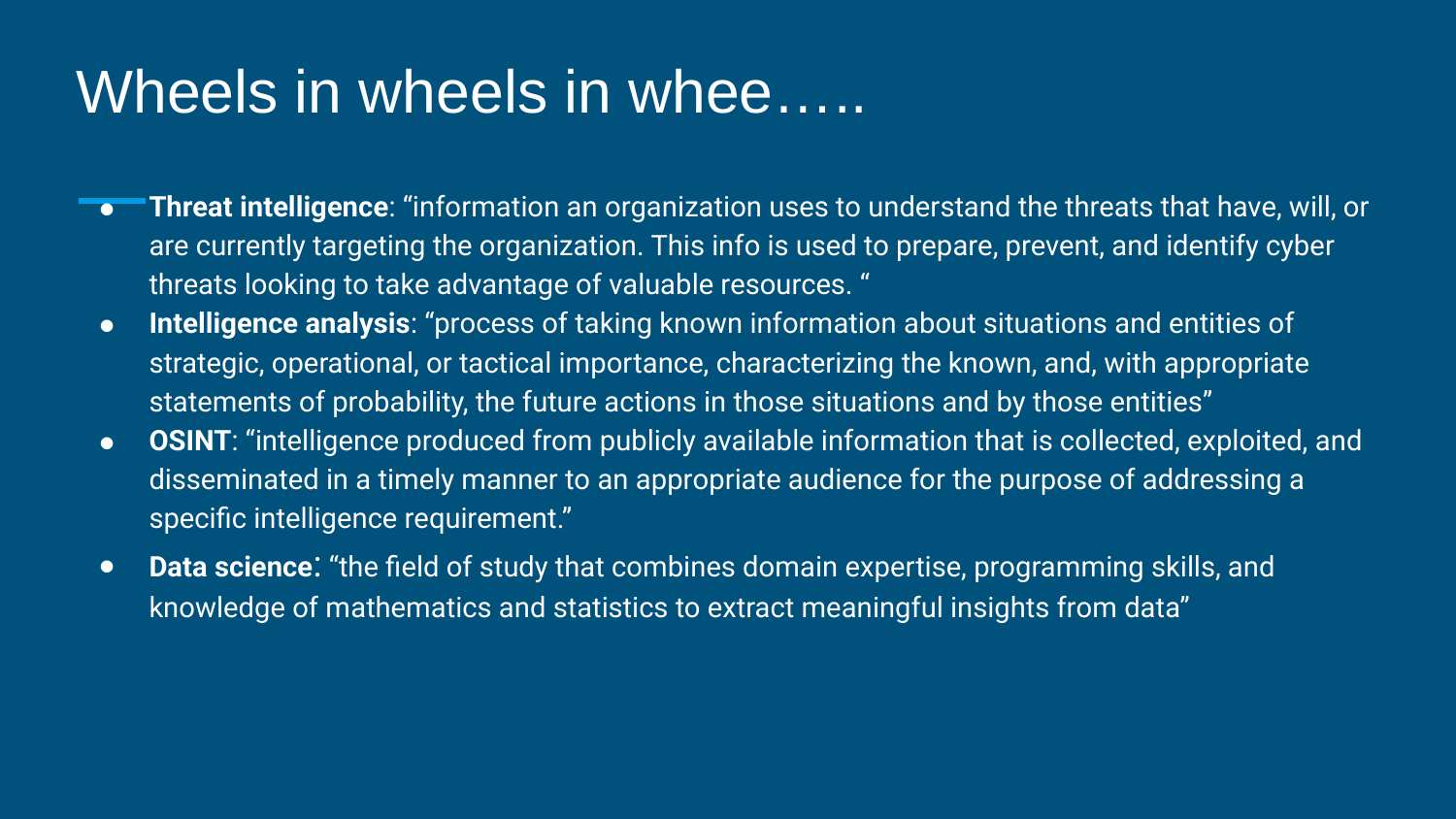

# Wheels in wheels in whee…..
Threat intelligence: “information an organization uses to understand the threats that have, will, or are currently targeting the organization. This info is used to prepare, prevent, and identify cyber threats looking to take advantage of valuable resources. “
Intelligence analysis: “process of taking known information about situations and entities of strategic, operational, or tactical importance, characterizing the known, and, with appropriate statements of probability, the future actions in those situations and by those entities”
OSINT: “intelligence produced from publicly available information that is collected, exploited, and disseminated in a timely manner to an appropriate audience for the purpose of addressing a specific intelligence requirement.”
Data science: “the field of study that combines domain expertise, programming skills, and knowledge of mathematics and statistics to extract meaningful insights from data”